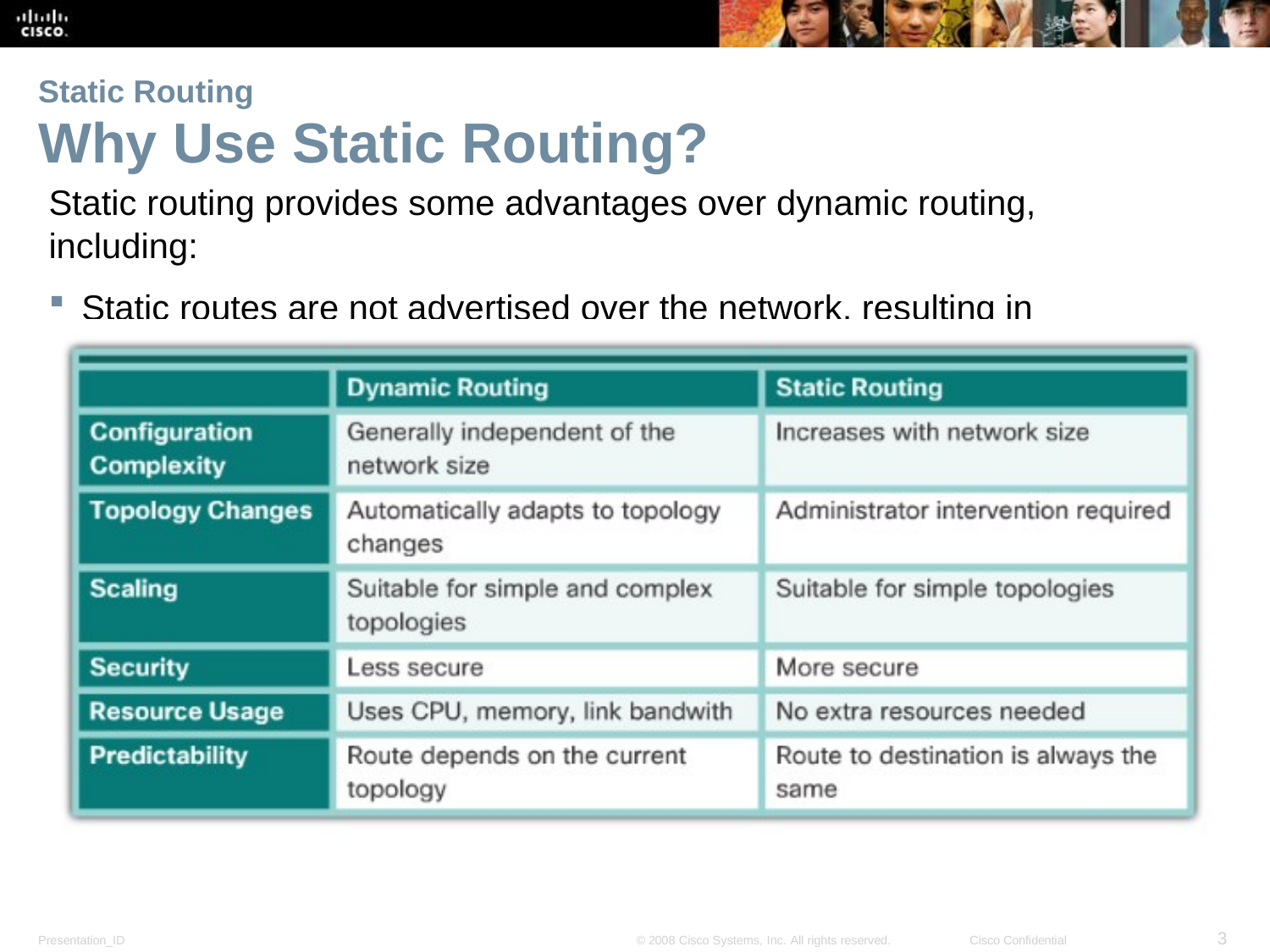

# Why Use Static Routing?
Static Routing
Static routing provides some advantages over dynamic routing, including:
Static routes are not advertised over the network, resulting in better security.
Static routes use less bandwidth than dynamic routing protocols, no
CPU cycles are used to calculate and communicate routes.
The path a static route uses to send data is known.

3
Presentation_ID
© 2008 Cisco Systems, Inc. All rights reserved.
Cisco Confidential